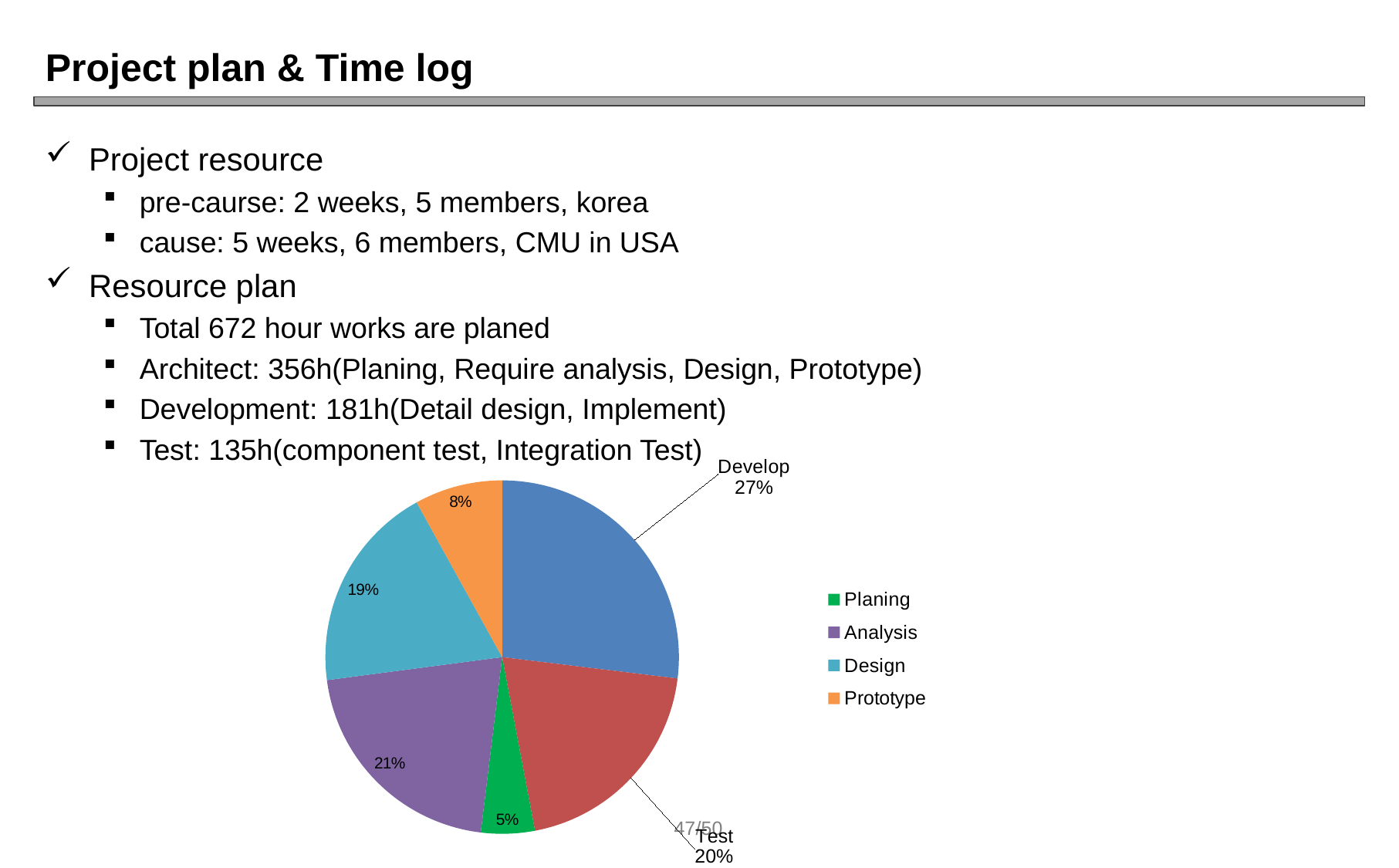

# Project plan & Time log
Project resource
pre-caurse: 2 weeks, 5 members, korea
cause: 5 weeks, 6 members, CMU in USA
Resource plan
Total 672 hour works are planed
Architect: 356h(Planing, Require analysis, Design, Prototype)
Development: 181h(Detail design, Implement)
Test: 135h(component test, Integration Test)

[unsupported chart]

47/50